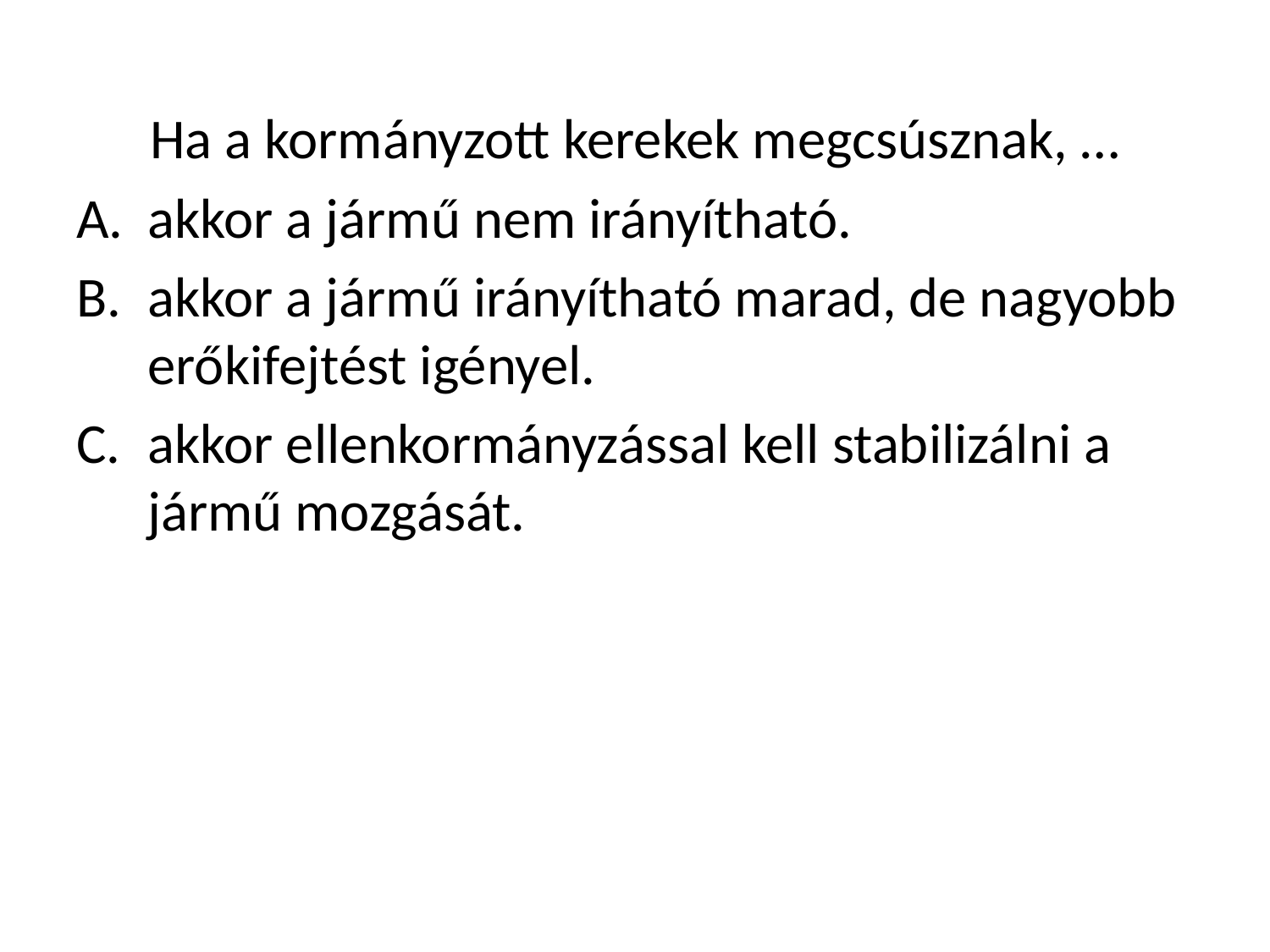

Ha a kormányzott kerekek megcsúsznak, …
akkor a jármű nem irányítható.
akkor a jármű irányítható marad, de nagyobb erőkifejtést igényel.
akkor ellenkormányzással kell stabilizálni a jármű mozgását.